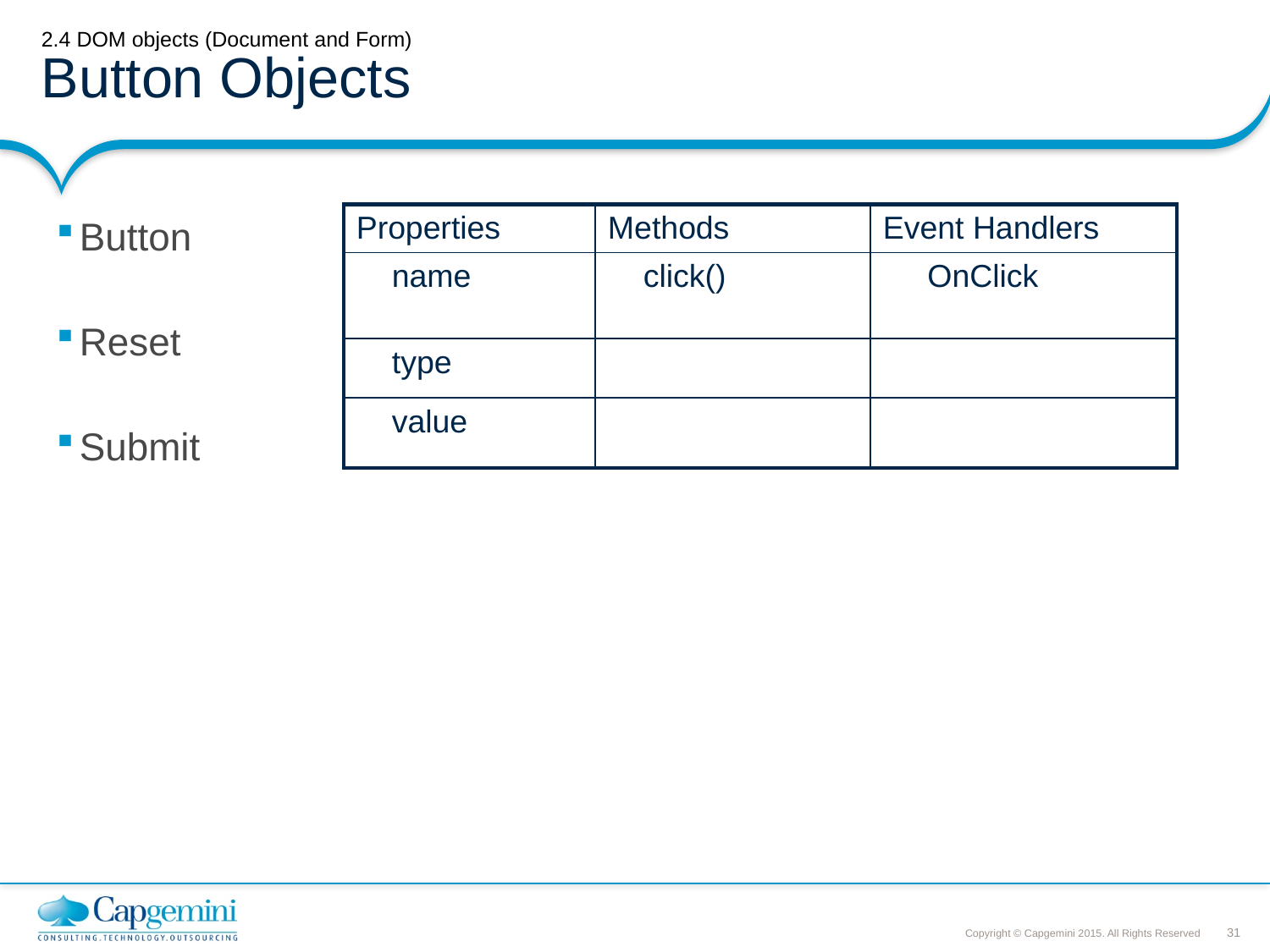

# 2.4 DOM objects (Document and Form) Button Objects
| Properties | Methods | Event Handlers |
| --- | --- | --- |
| name | click() | OnClick |
| type |  |  |
| value |  |  |
Button

Reset

Submit